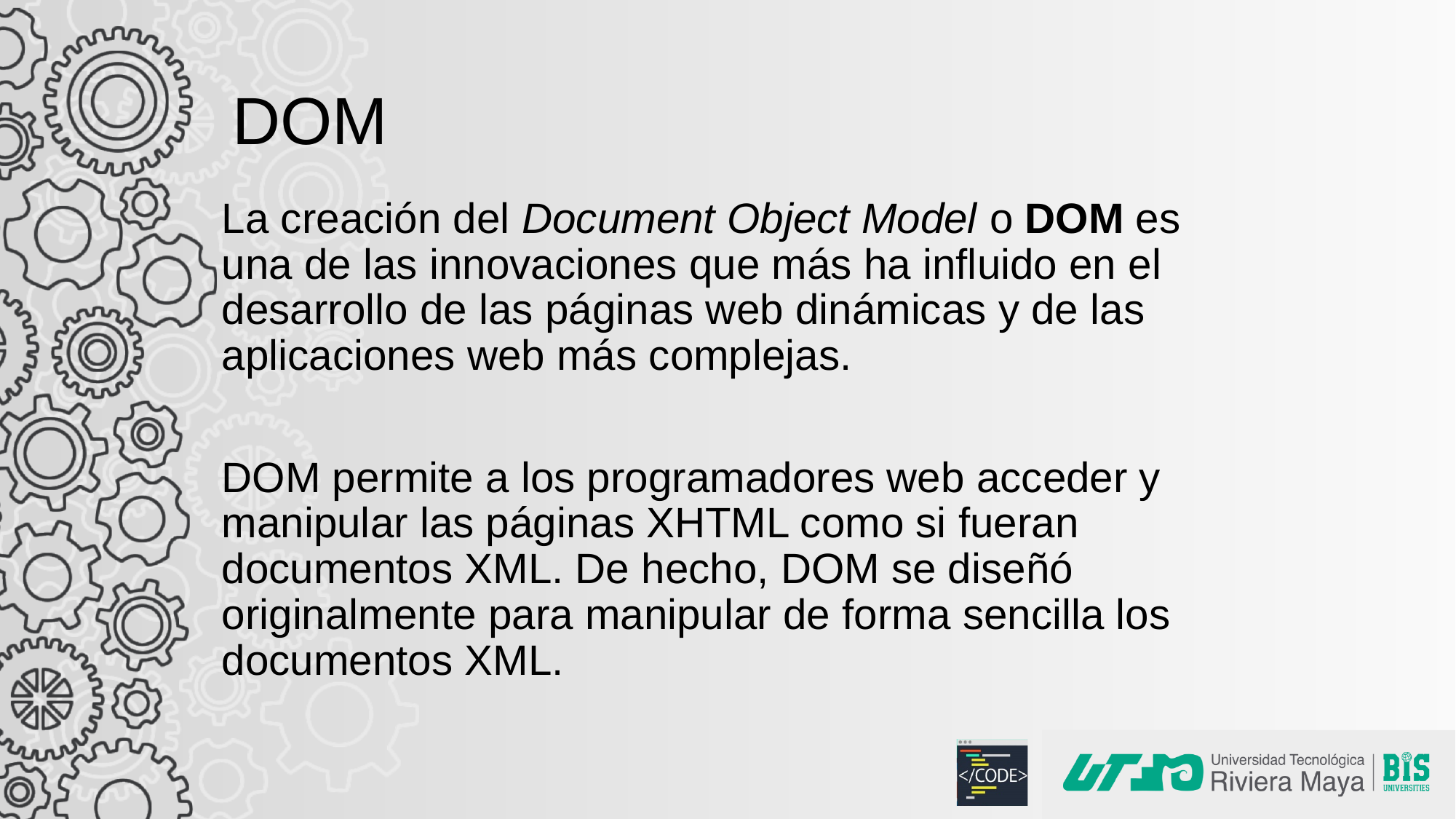

# DOM
La creación del Document Object Model o DOM es una de las innovaciones que más ha influido en el desarrollo de las páginas web dinámicas y de las aplicaciones web más complejas.

DOM permite a los programadores web acceder y manipular las páginas XHTML como si fueran documentos XML. De hecho, DOM se diseñó originalmente para manipular de forma sencilla los documentos XML.